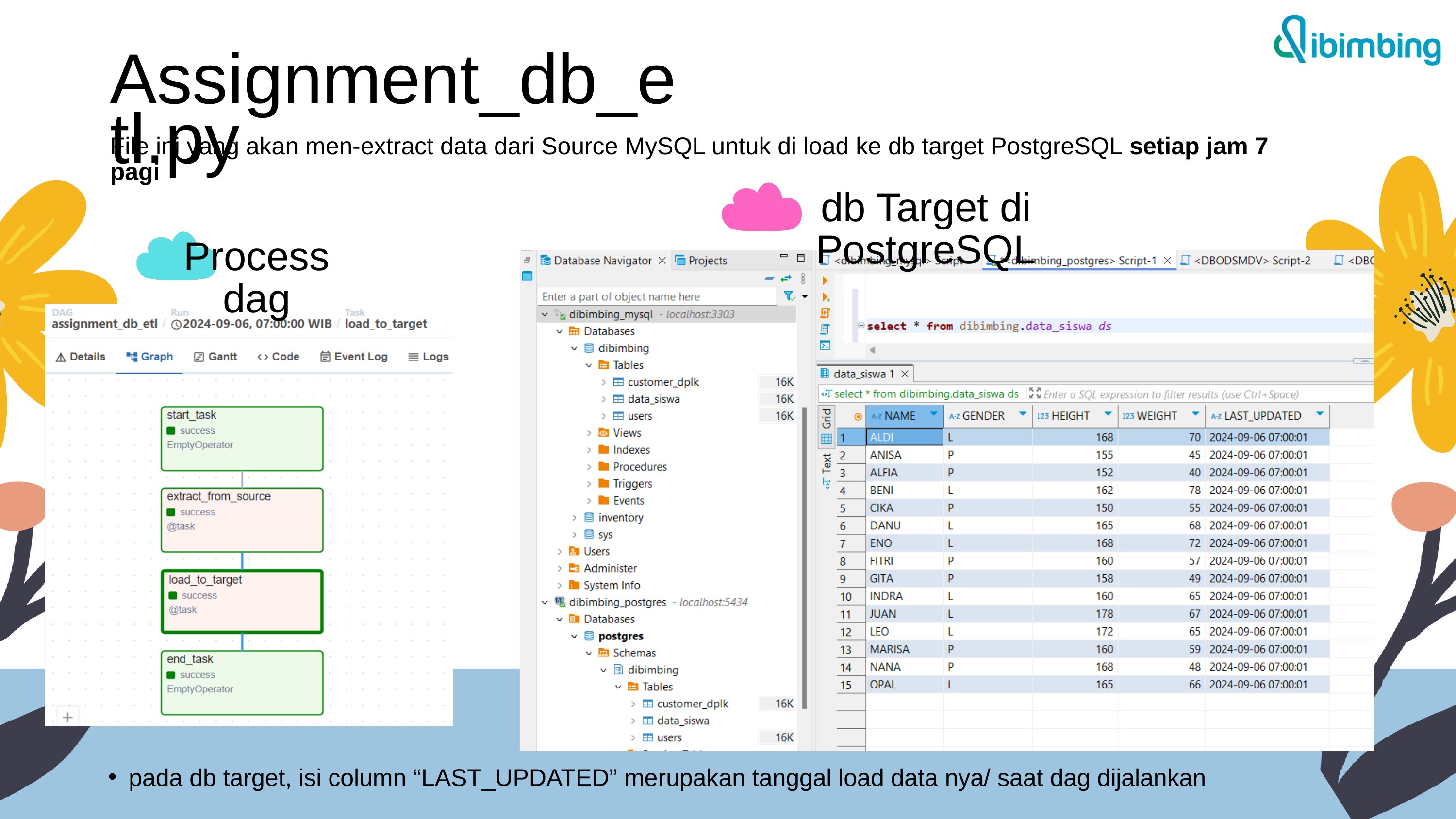

Assignment_db_etl.py
File ini yang akan men-extract data dari Source MySQL untuk di load ke db target PostgreSQL setiap jam 7 pagi

db Target di PostgreSQL

Process dag

pada db target, isi column “LAST_UPDATED” merupakan tanggal load data nya/ saat dag dijalankan